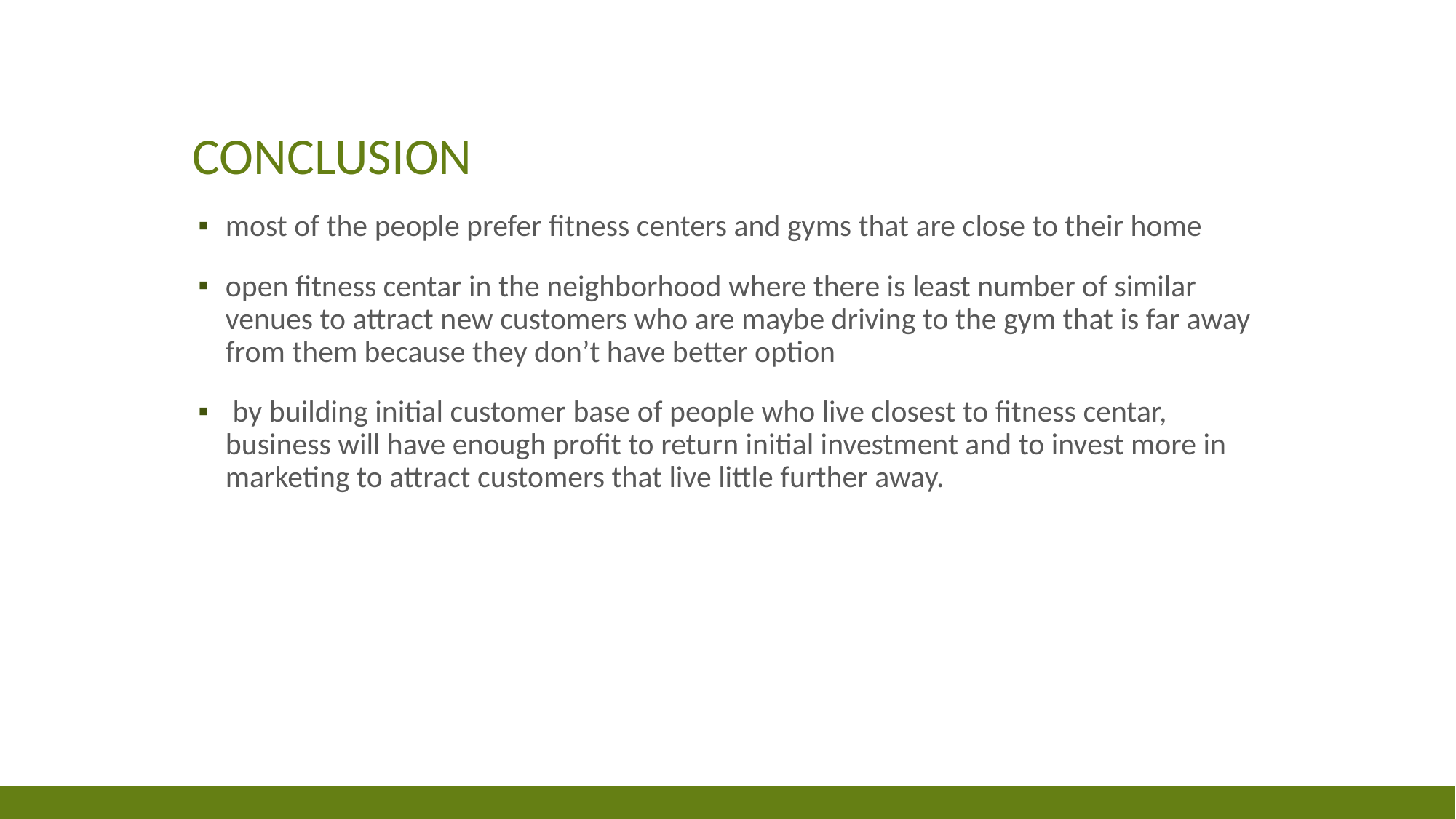

# Conclusion
most of the people prefer fitness centers and gyms that are close to their home
open fitness centar in the neighborhood where there is least number of similar venues to attract new customers who are maybe driving to the gym that is far away from them because they don’t have better option
 by building initial customer base of people who live closest to fitness centar, business will have enough profit to return initial investment and to invest more in marketing to attract customers that live little further away.